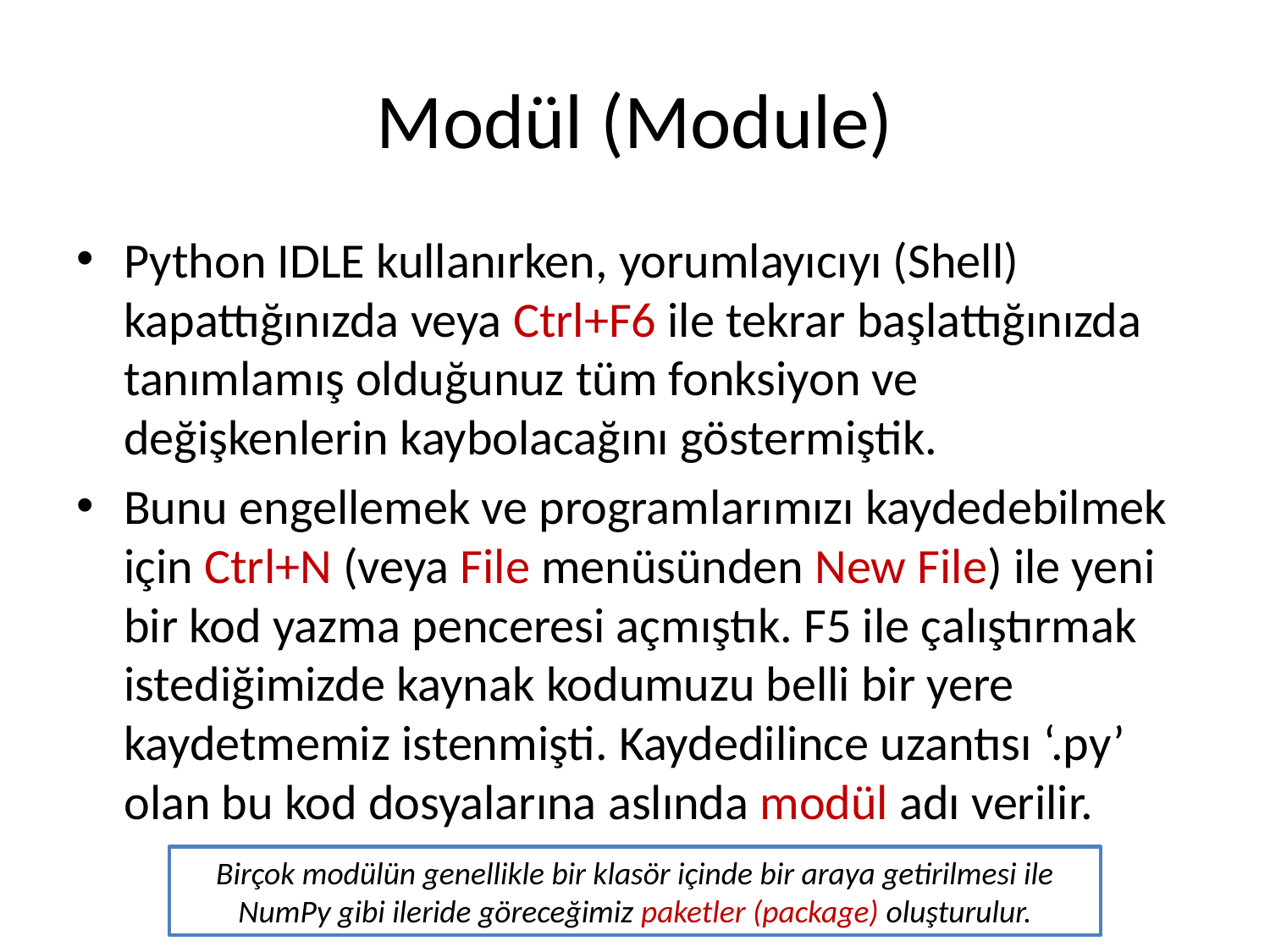

# Modül (Module)
Python IDLE kullanırken, yorumlayıcıyı (Shell) kapattığınızda veya Ctrl+F6 ile tekrar başlattığınızda tanımlamış olduğunuz tüm fonksiyon ve değişkenlerin kaybolacağını göstermiştik.
Bunu engellemek ve programlarımızı kaydedebilmek için Ctrl+N (veya File menüsünden New File) ile yeni bir kod yazma penceresi açmıştık. F5 ile çalıştırmak istediğimizde kaynak kodumuzu belli bir yere kaydetmemiz istenmişti. Kaydedilince uzantısı ‘.py’ olan bu kod dosyalarına aslında modül adı verilir.
Birçok modülün genellikle bir klasör içinde bir araya getirilmesi ile NumPy gibi ileride göreceğimiz paketler (package) oluşturulur.